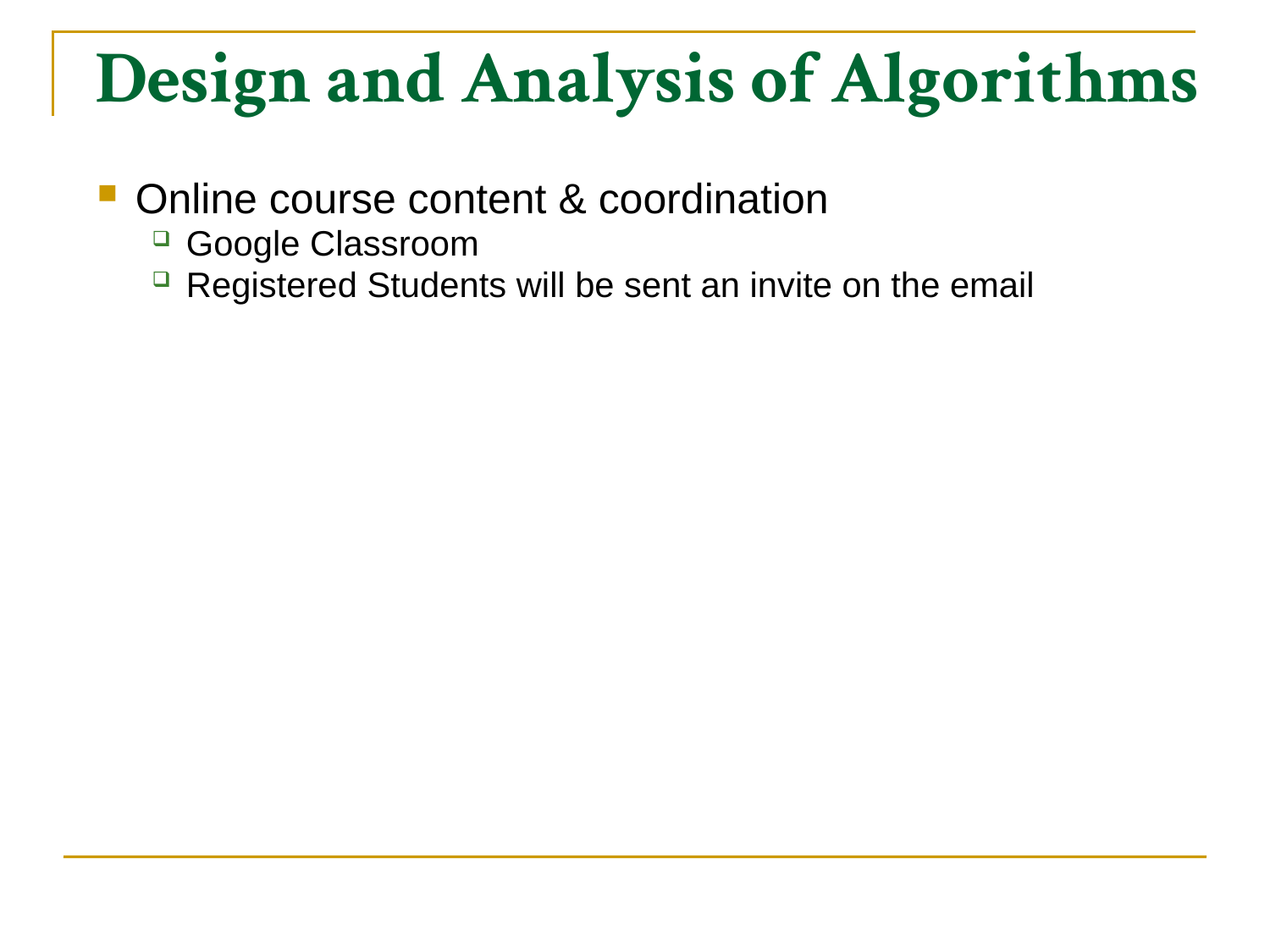

Design and Analysis of Algorithms

Online course content & coordination
Google Classroom
Registered Students will be sent an invite on the email